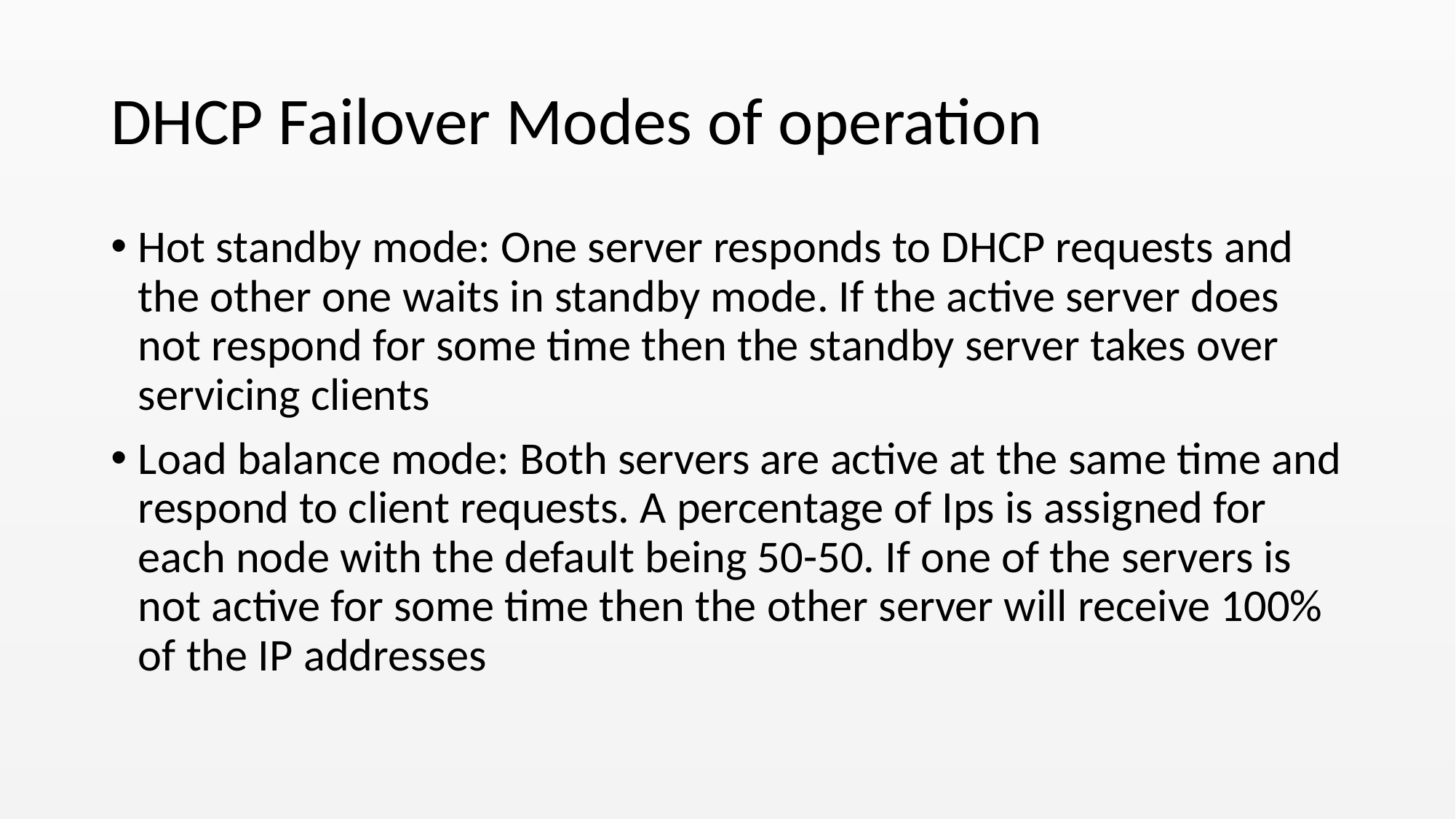

# DHCP Failover Modes of operation
Hot standby mode: One server responds to DHCP requests and the other one waits in standby mode. If the active server does not respond for some time then the standby server takes over servicing clients
Load balance mode: Both servers are active at the same time and respond to client requests. A percentage of Ips is assigned for each node with the default being 50-50. If one of the servers is not active for some time then the other server will receive 100% of the IP addresses